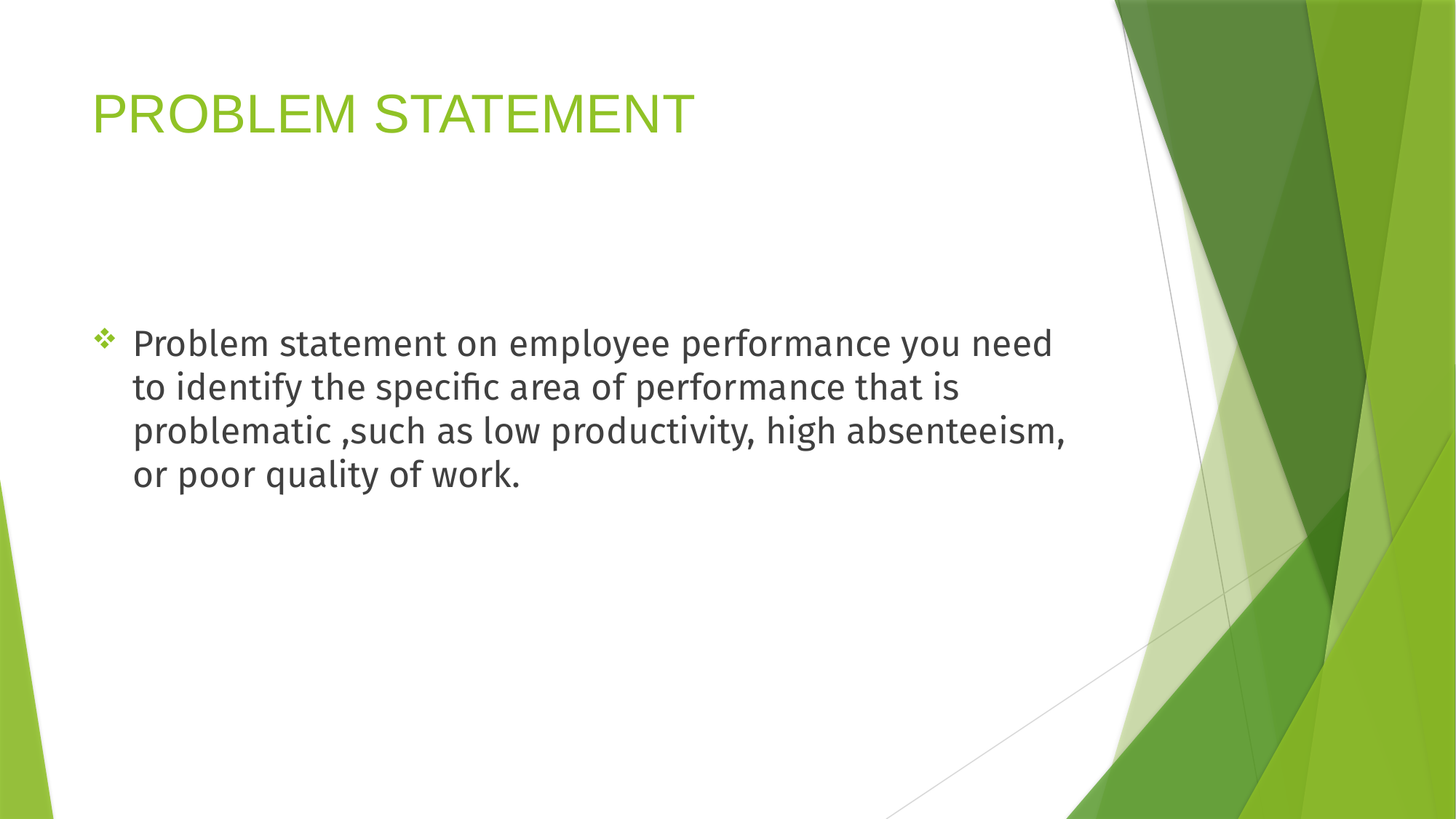

# PROBLEM STATEMENT
Problem statement on employee performance you need to identify the specific area of performance that is problematic ,such as low productivity, high absenteeism, or poor quality of work.